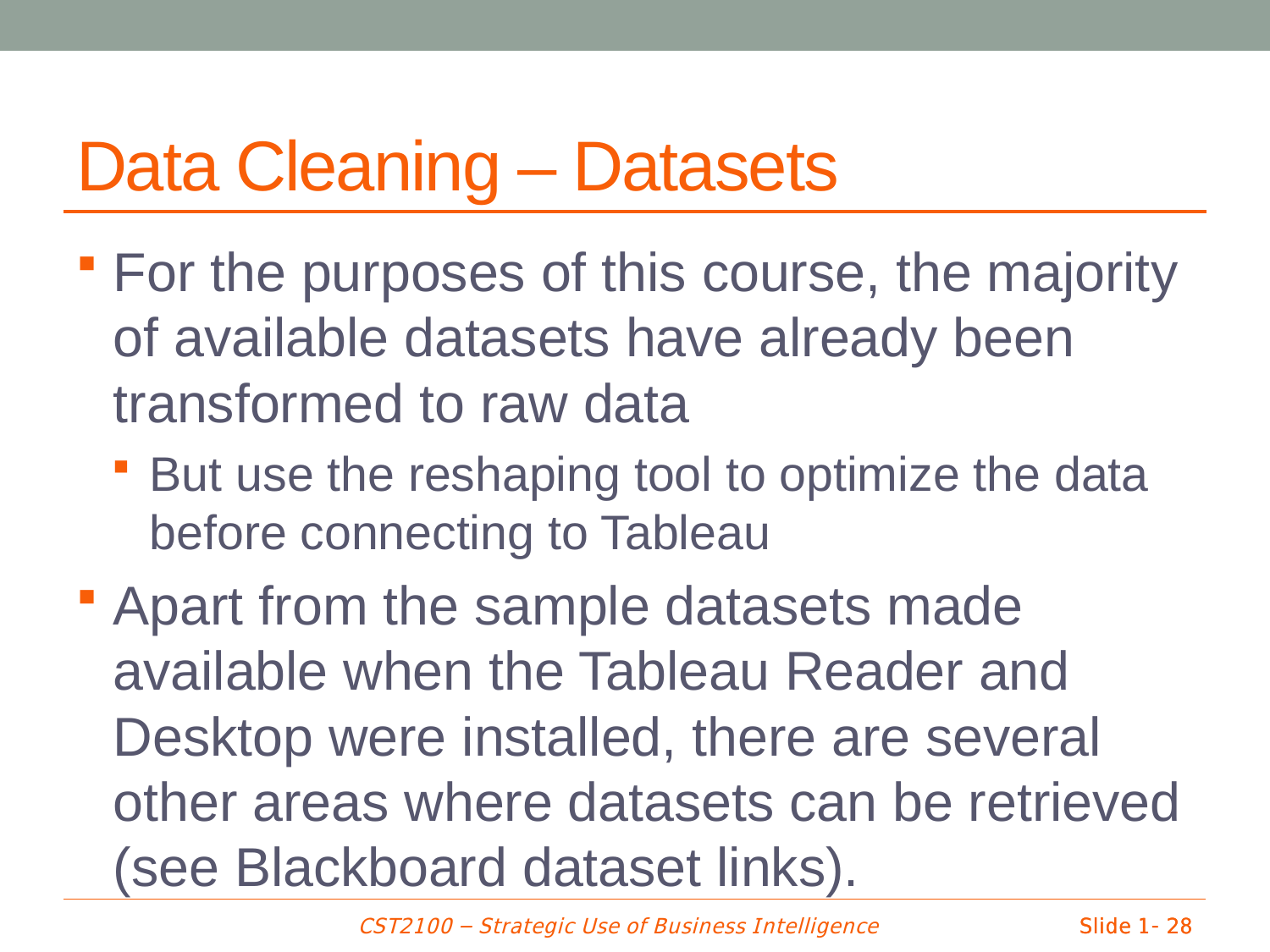

# Data Cleaning – Datasets
For the purposes of this course, the majority of available datasets have already been transformed to raw data
But use the reshaping tool to optimize the data before connecting to Tableau
Apart from the sample datasets made available when the Tableau Reader and Desktop were installed, there are several other areas where datasets can be retrieved (see Blackboard dataset links).

Slide 1- 28